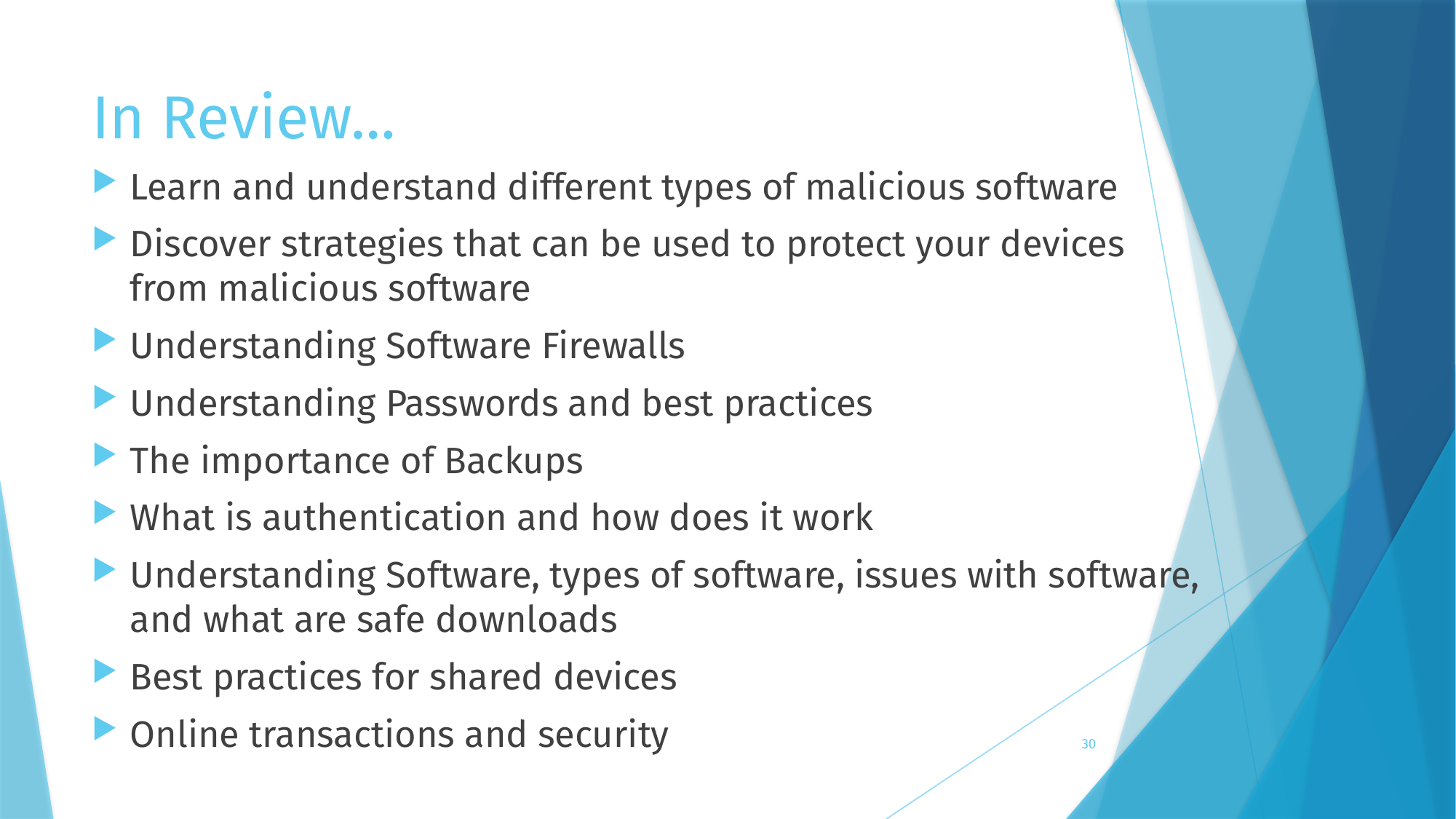

# In Review…
Learn and understand different types of malicious software
Discover strategies that can be used to protect your devices from malicious software
Understanding Software Firewalls
Understanding Passwords and best practices
The importance of Backups
What is authentication and how does it work
Understanding Software, types of software, issues with software, and what are safe downloads
Best practices for shared devices
Online transactions and security
30